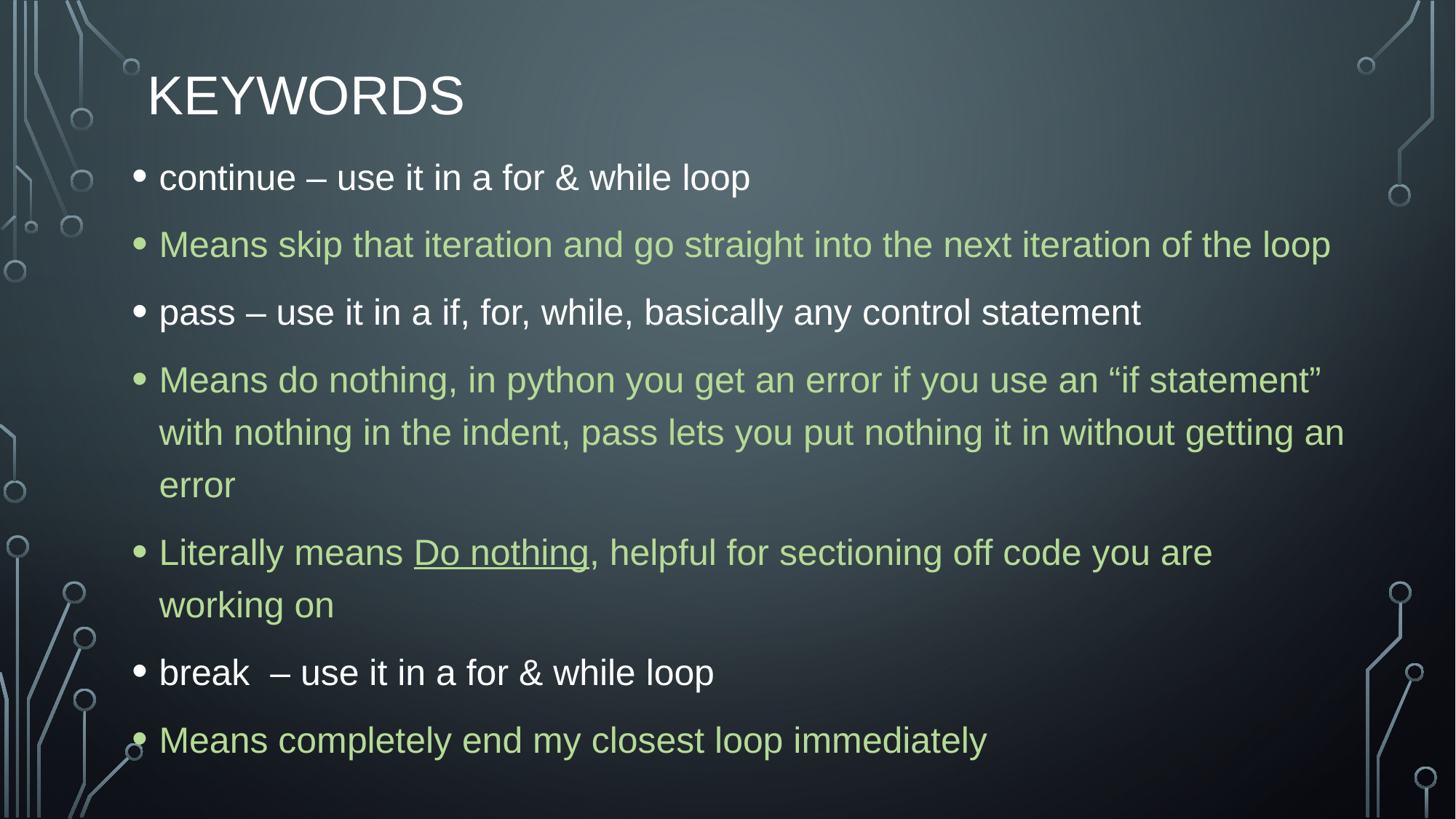

# Keywords
continue – use it in a for & while loop
Means skip that iteration and go straight into the next iteration of the loop
pass – use it in a if, for, while, basically any control statement
Means do nothing, in python you get an error if you use an “if statement” with nothing in the indent, pass lets you put nothing it in without getting an error
Literally means Do nothing, helpful for sectioning off code you are working on
break  – use it in a for & while loop
Means completely end my closest loop immediately